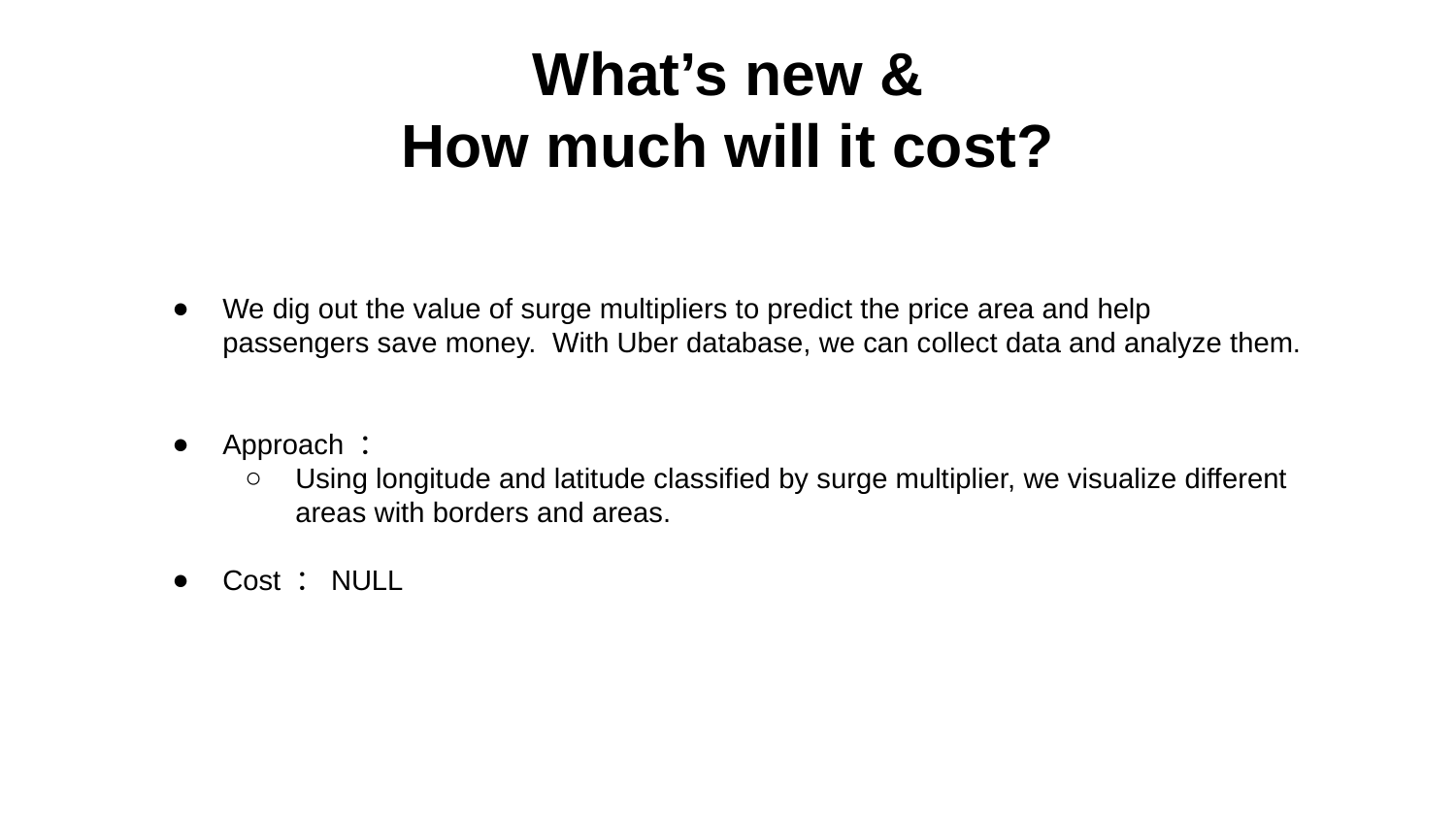

# What’s new &
How much will it cost?
We dig out the value of surge multipliers to predict the price area and help passengers save money.  With Uber database, we can collect data and analyze them.

Approach ：
Using longitude and latitude classified by surge multiplier, we visualize different areas with borders and areas.

Cost ：NULL